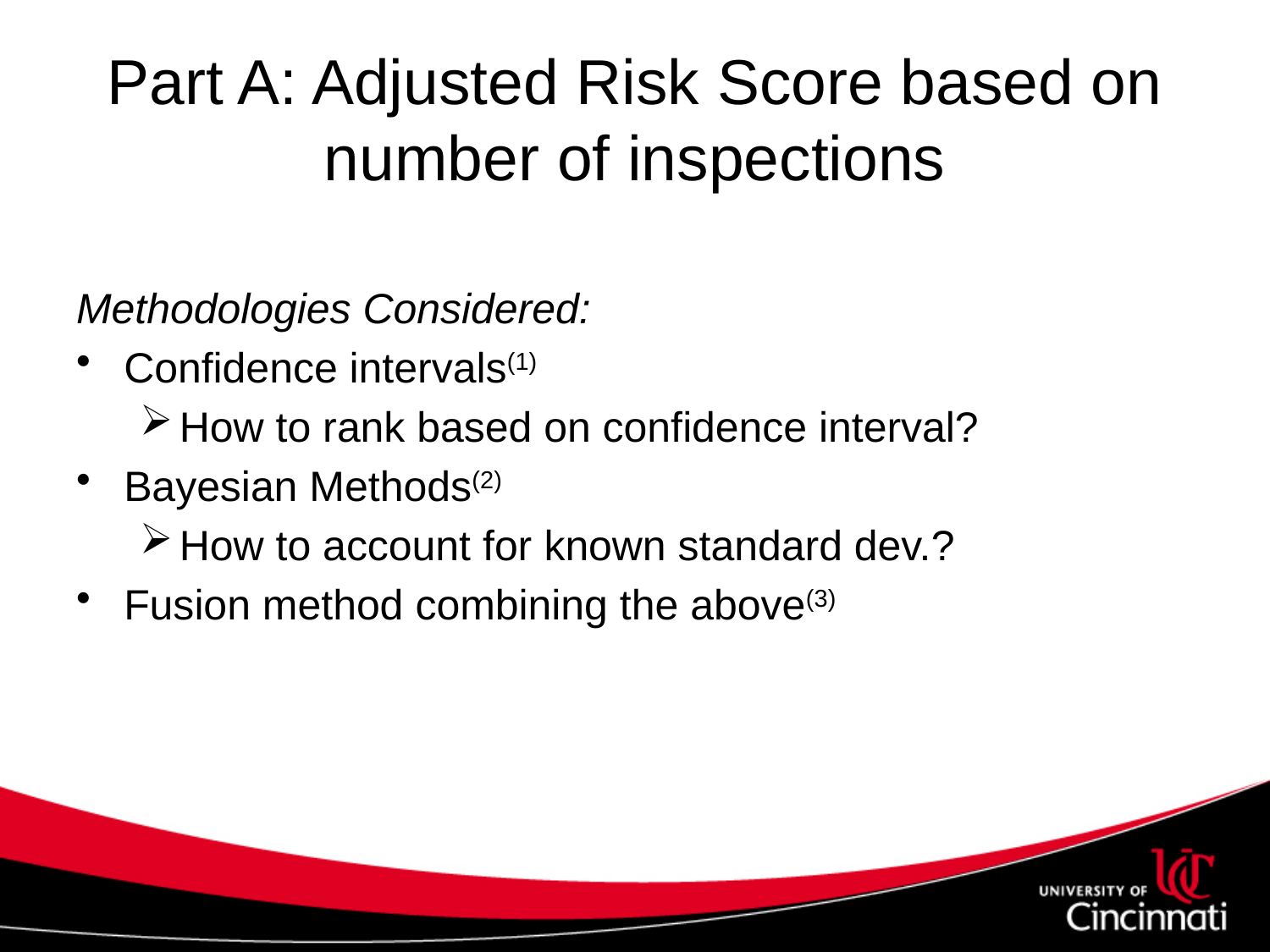

# Part A: Adjusted Risk Score based on number of inspections
Methodologies Considered:
Confidence intervals(1)
How to rank based on confidence interval?
Bayesian Methods(2)
How to account for known standard dev.?
Fusion method combining the above(3)